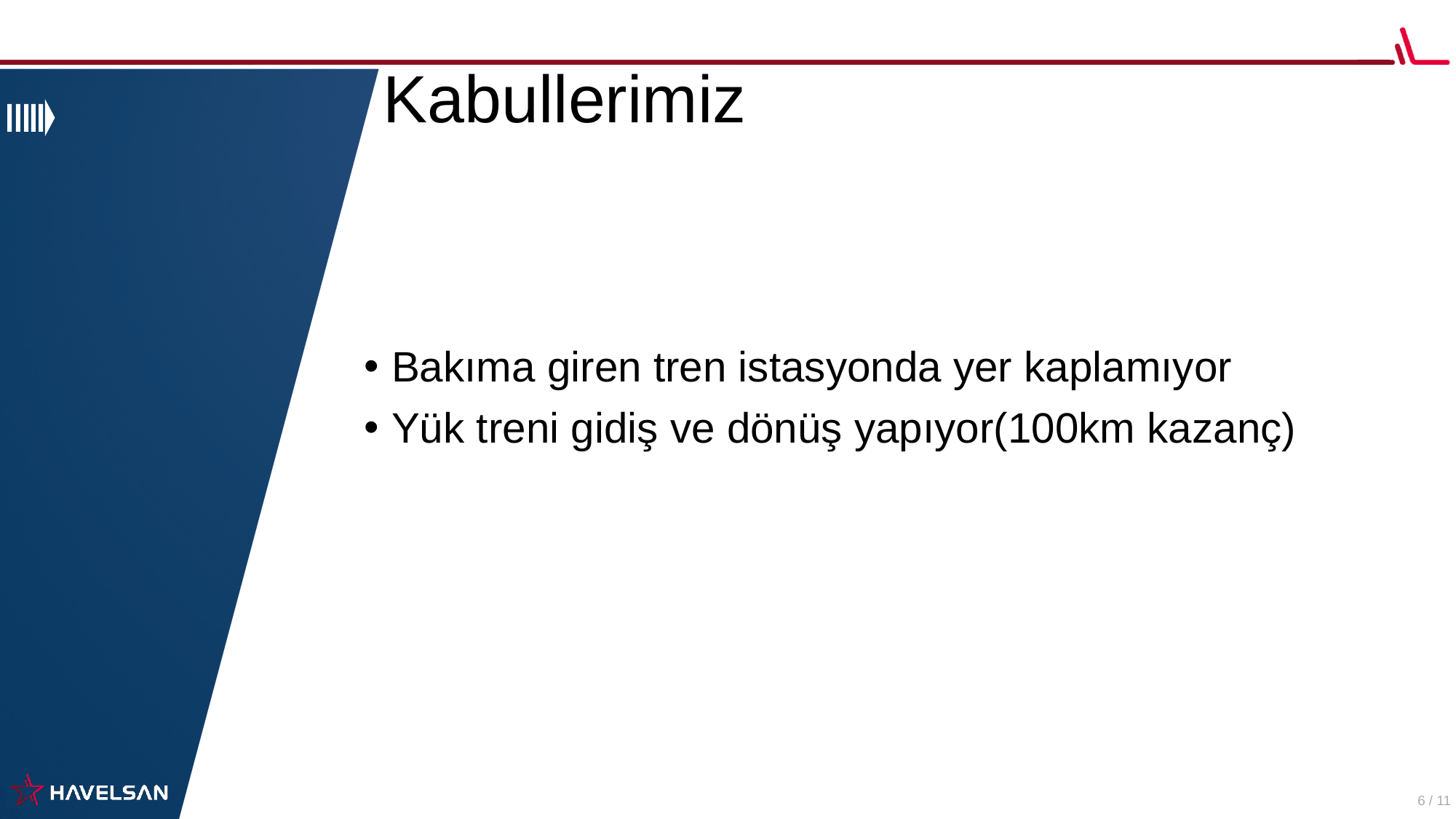

# Kabullerimiz
Bakıma giren tren istasyonda yer kaplamıyor
Yük treni gidiş ve dönüş yapıyor(100km kazanç)